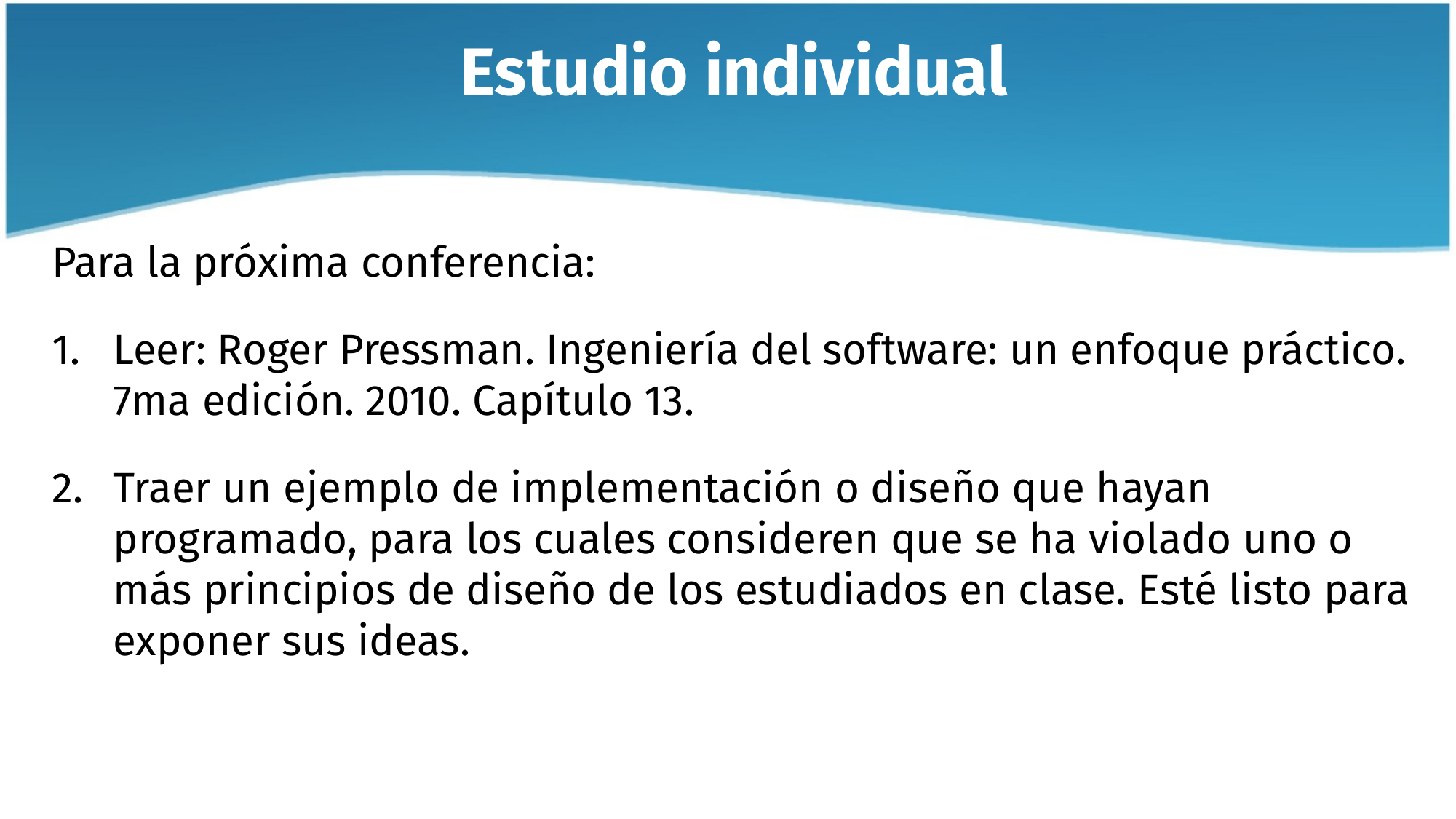

# Estudio individual
Para la próxima conferencia:
Leer: Roger Pressman. Ingeniería del software: un enfoque práctico. 7ma edición. 2010. Capítulo 13.
Traer un ejemplo de implementación o diseño que hayan programado, para los cuales consideren que se ha violado uno o más principios de diseño de los estudiados en clase. Esté listo para exponer sus ideas.